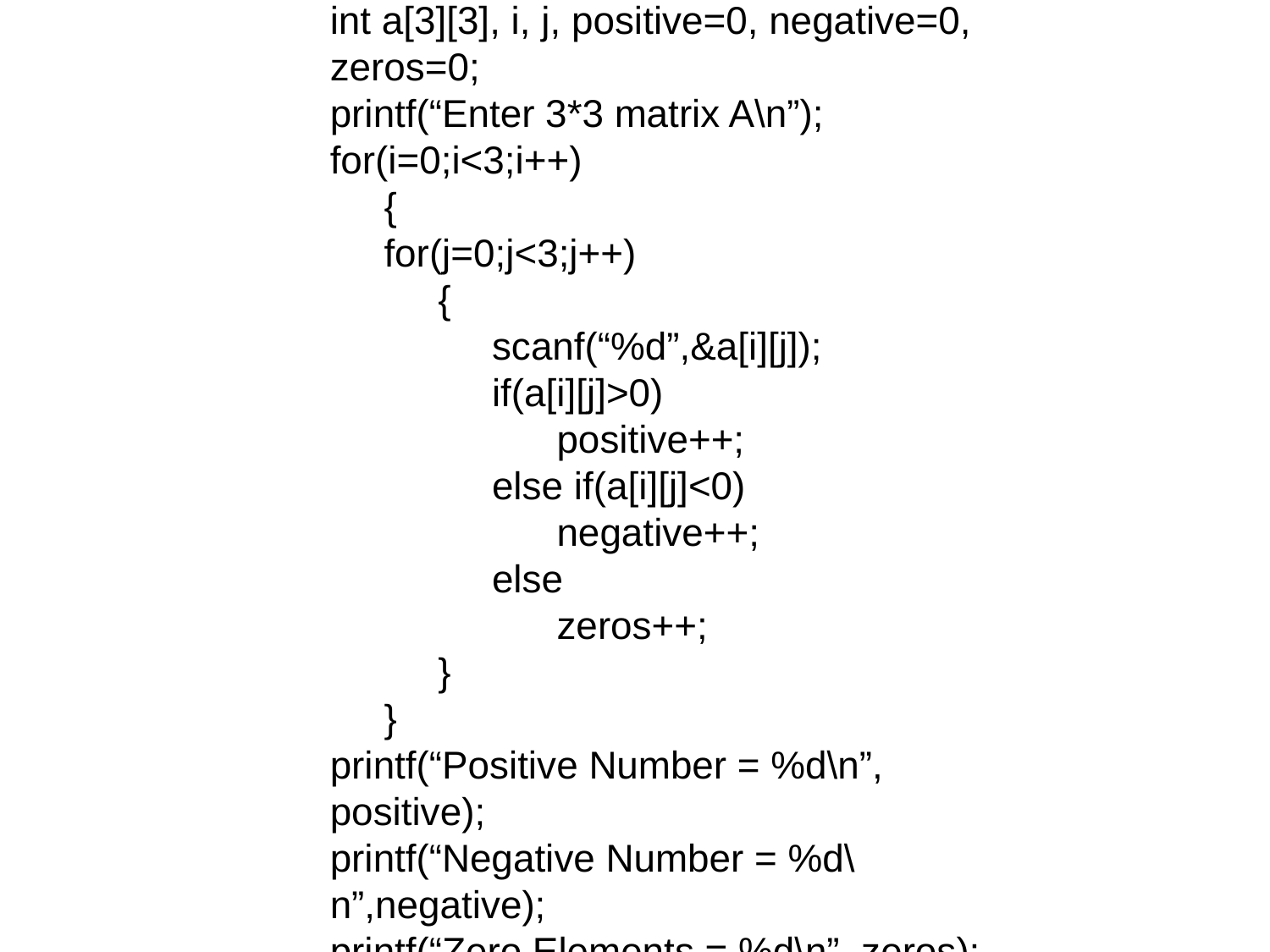

int a[3][3], i, j, positive=0, negative=0, zeros=0;
printf(“Enter 3*3 matrix A\n”);
for(i=0;i<3;i++)
     {
     for(j=0;j<3;j++)
          {
               scanf(“%d”,&a[i][j]);
               if(a[i][j]>0)
                     positive++;
               else if(a[i][j]<0)
                     negative++;
               else
                     zeros++;
          }
     }
printf(“Positive Number = %d\n”, positive);
printf(“Negative Number = %d\n”,negative);
printf(“Zero Elements = %d\n”, zeros);